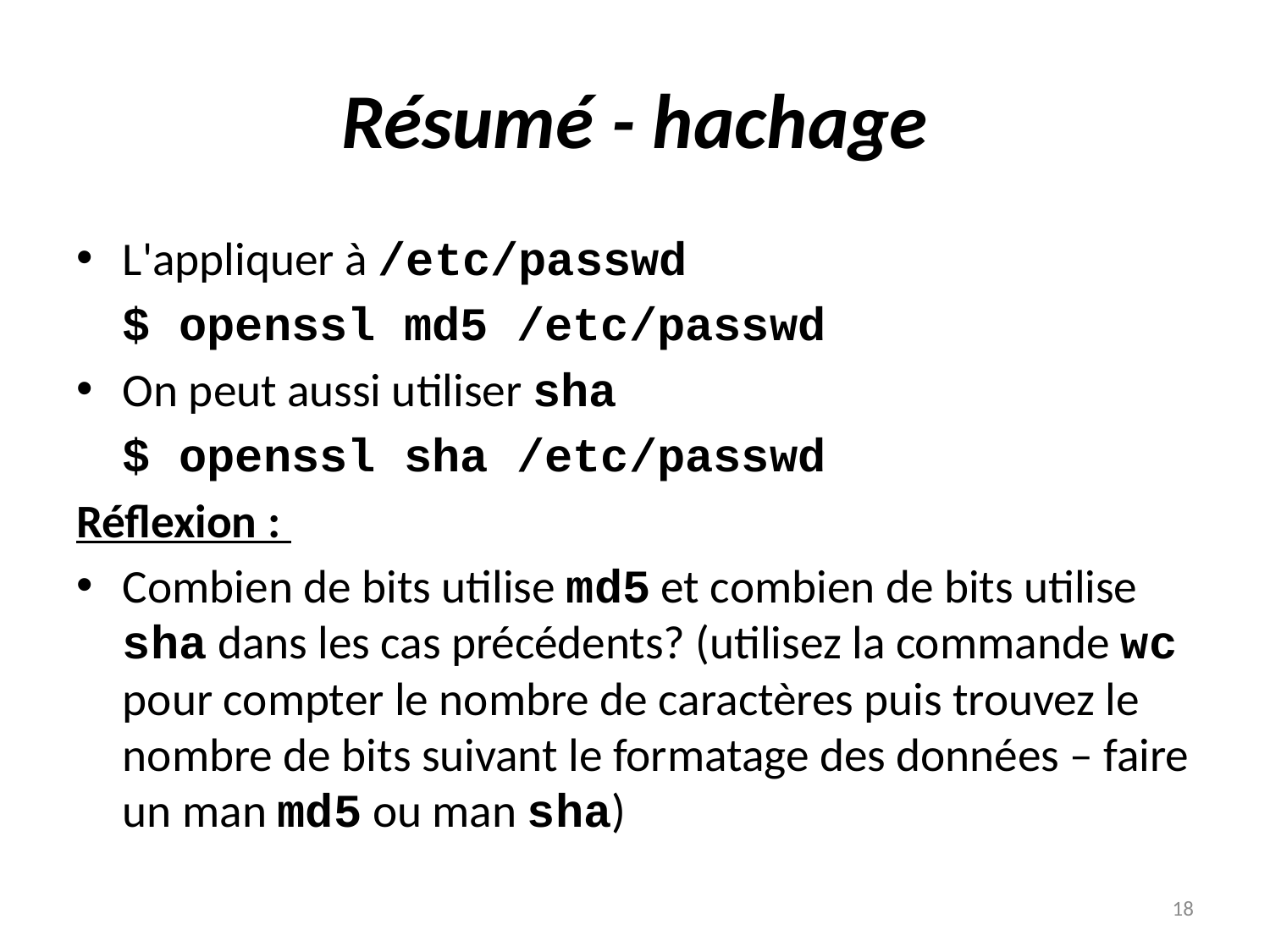

# Résumé - hachage
L'appliquer à /etc/passwd
	$ openssl md5 /etc/passwd
On peut aussi utiliser sha
	$ openssl sha /etc/passwd
Réflexion :
Combien de bits utilise md5 et combien de bits utilise sha dans les cas précédents? (utilisez la commande wc pour compter le nombre de caractères puis trouvez le nombre de bits suivant le formatage des données – faire un man md5 ou man sha)
18